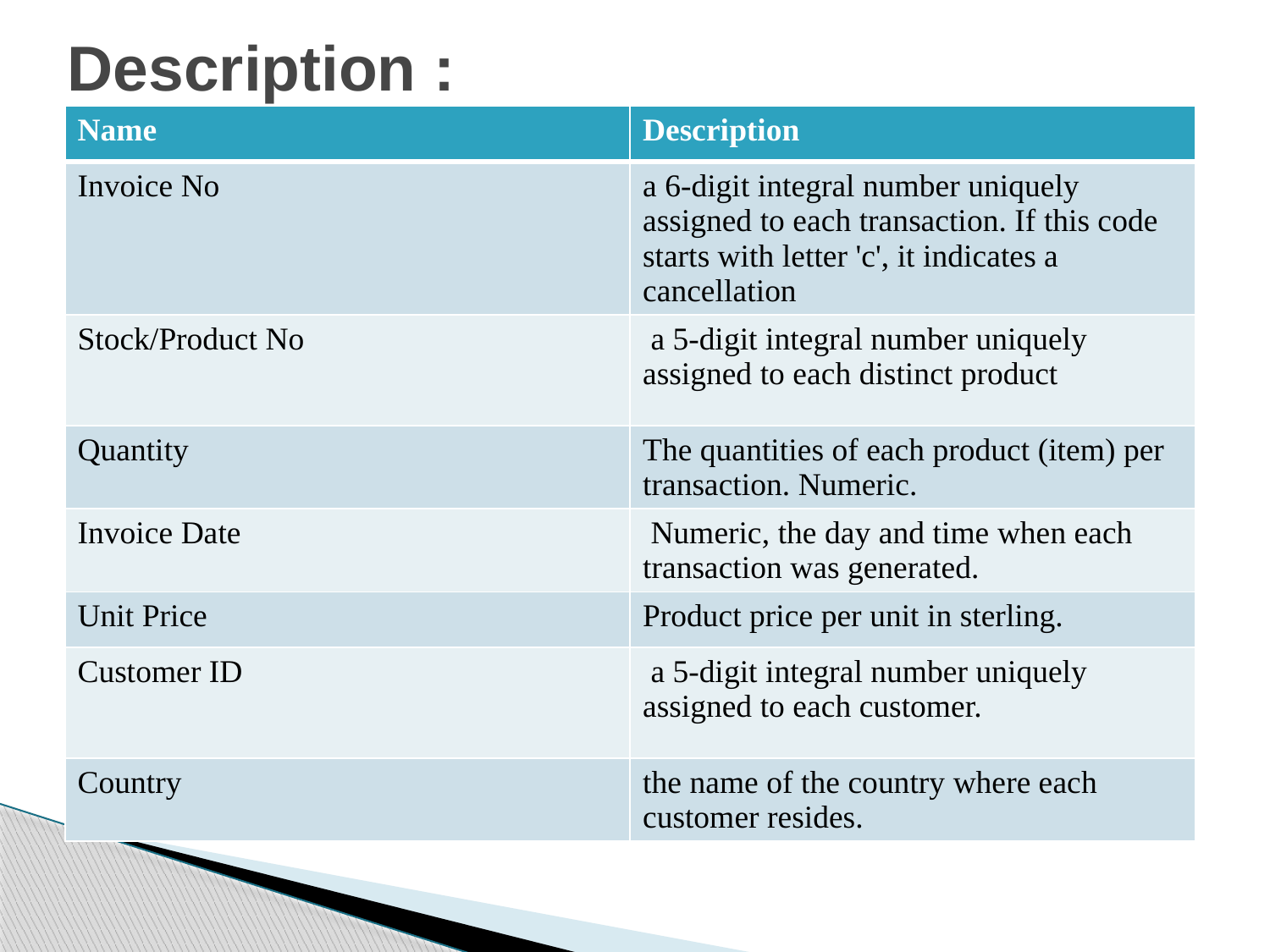

# Description :
| Name | Description |
| --- | --- |
| Invoice No | a 6-digit integral number uniquely assigned to each transaction. If this code starts with letter 'c', it indicates a cancellation |
| Stock/Product No | a 5-digit integral number uniquely assigned to each distinct product |
| Quantity | The quantities of each product (item) per transaction. Numeric. |
| Invoice Date | Numeric, the day and time when each transaction was generated. |
| Unit Price | Product price per unit in sterling. |
| Customer ID | a 5-digit integral number uniquely assigned to each customer. |
| Country | the name of the country where each customer resides. |